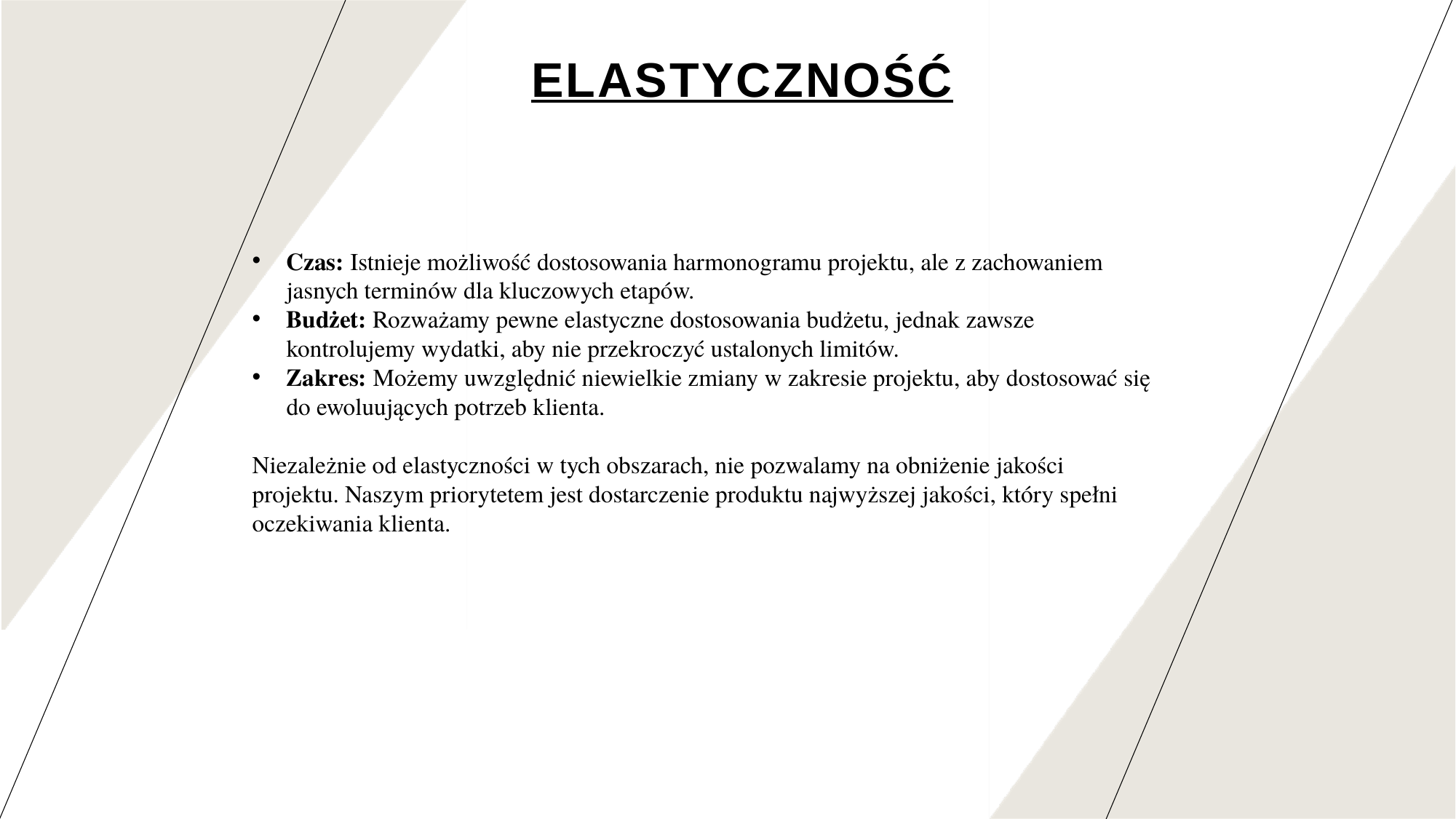

# Elastyczność
Czas: Istnieje możliwość dostosowania harmonogramu projektu, ale z zachowaniem jasnych terminów dla kluczowych etapów.
Budżet: Rozważamy pewne elastyczne dostosowania budżetu, jednak zawsze kontrolujemy wydatki, aby nie przekroczyć ustalonych limitów.
Zakres: Możemy uwzględnić niewielkie zmiany w zakresie projektu, aby dostosować się do ewoluujących potrzeb klienta.

Niezależnie od elastyczności w tych obszarach, nie pozwalamy na obniżenie jakości projektu. Naszym priorytetem jest dostarczenie produktu najwyższej jakości, który spełni oczekiwania klienta.